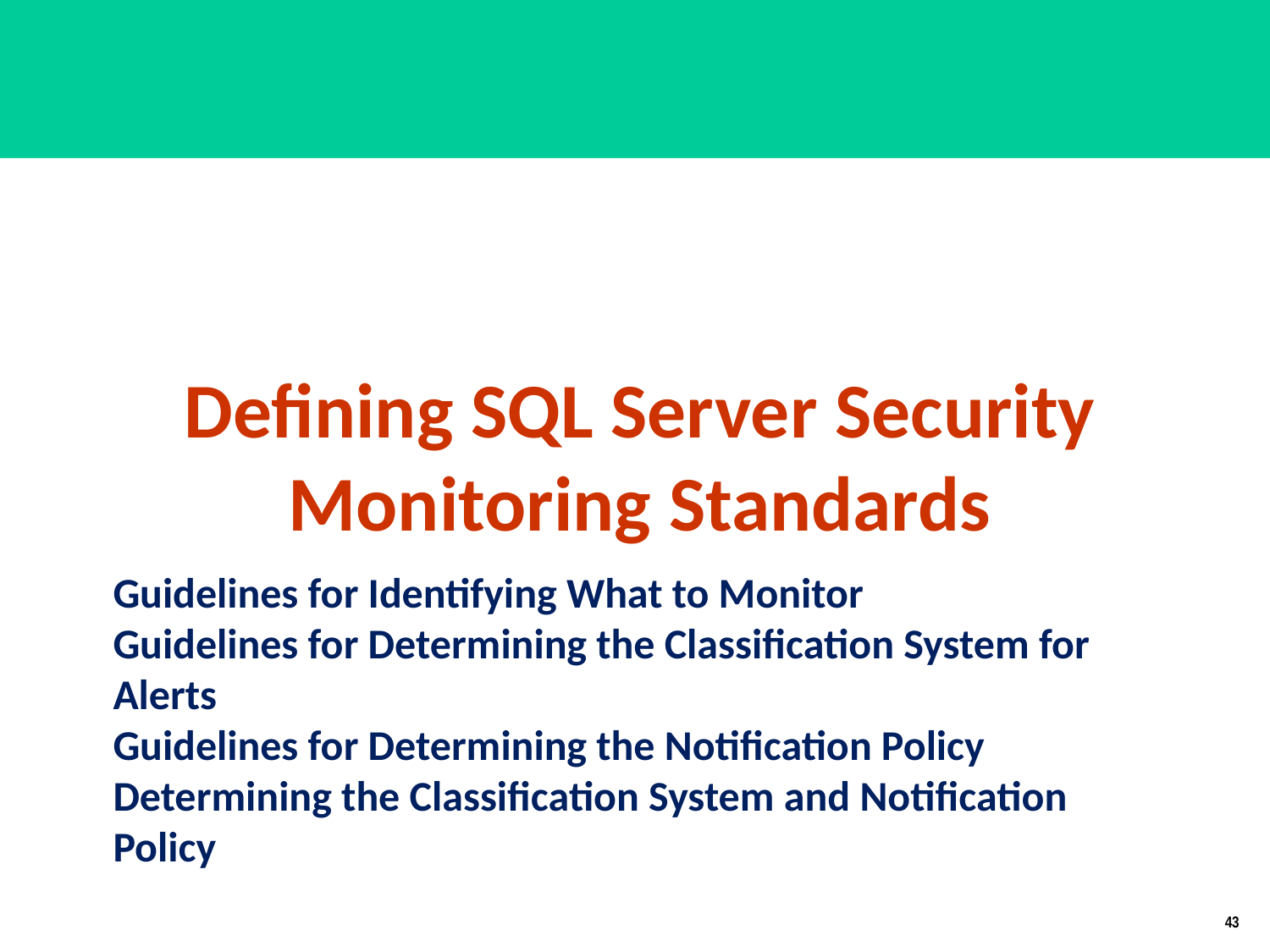

Defining SQL Server Security Monitoring Standards
# Guidelines for Identifying What to Monitor Guidelines for Determining the Classification System for Alerts Guidelines for Determining the Notification Policy Determining the Classification System and Notification Policy